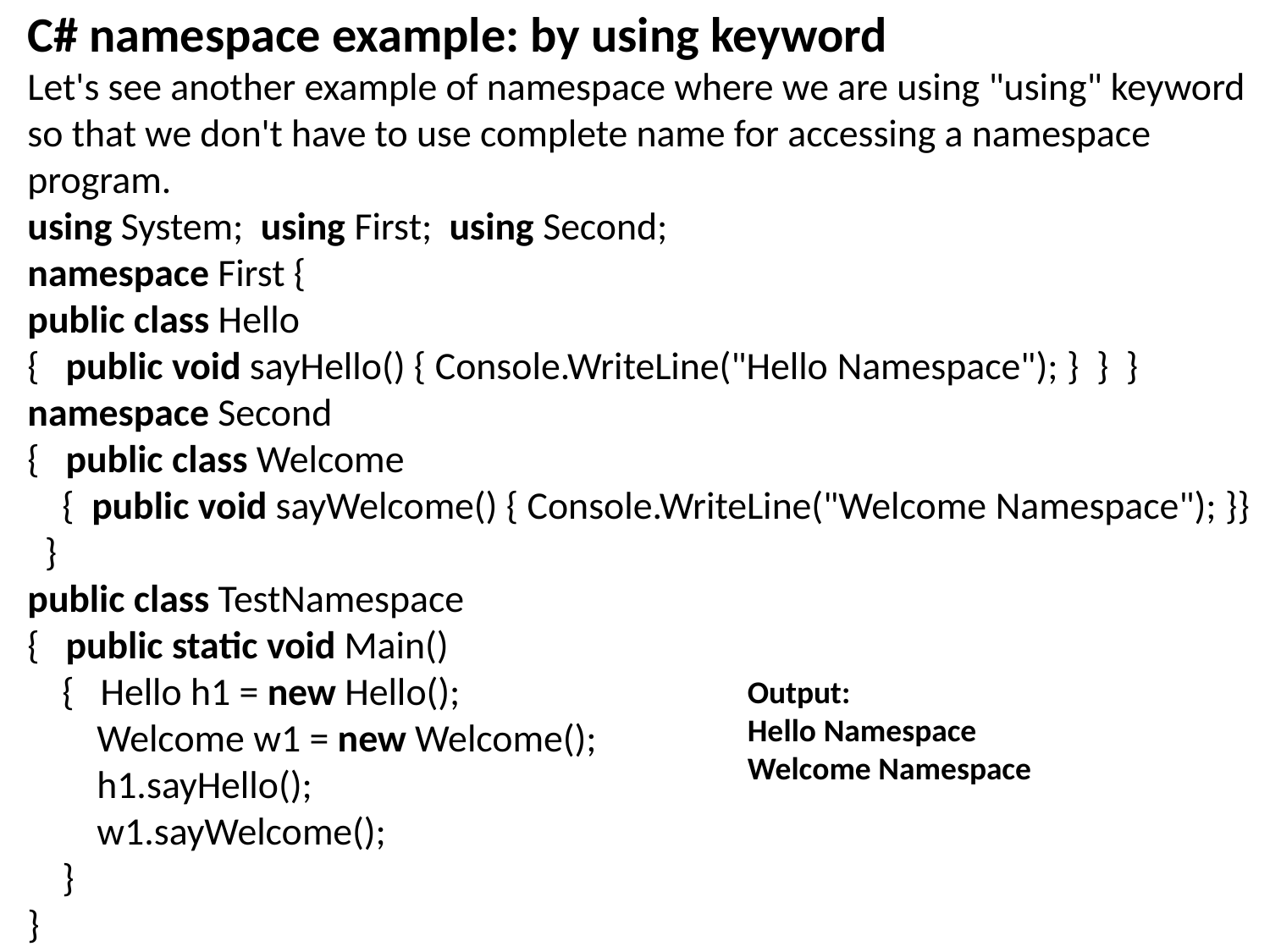

C# namespace example: by using keyword
Let's see another example of namespace where we are using "using" keyword so that we don't have to use complete name for accessing a namespace program.
using System;  using First;  using Second;
namespace First {
public class Hello
{   public void sayHello() { Console.WriteLine("Hello Namespace"); }  }  }
namespace Second
{   public class Welcome
    {  public void sayWelcome() { Console.WriteLine("Welcome Namespace"); }}  }
public class TestNamespace
{   public static void Main()
    {   Hello h1 = new Hello();
        Welcome w1 = new Welcome();
        h1.sayHello();
        w1.sayWelcome();
    }
}
Output:
Hello Namespace
Welcome Namespace